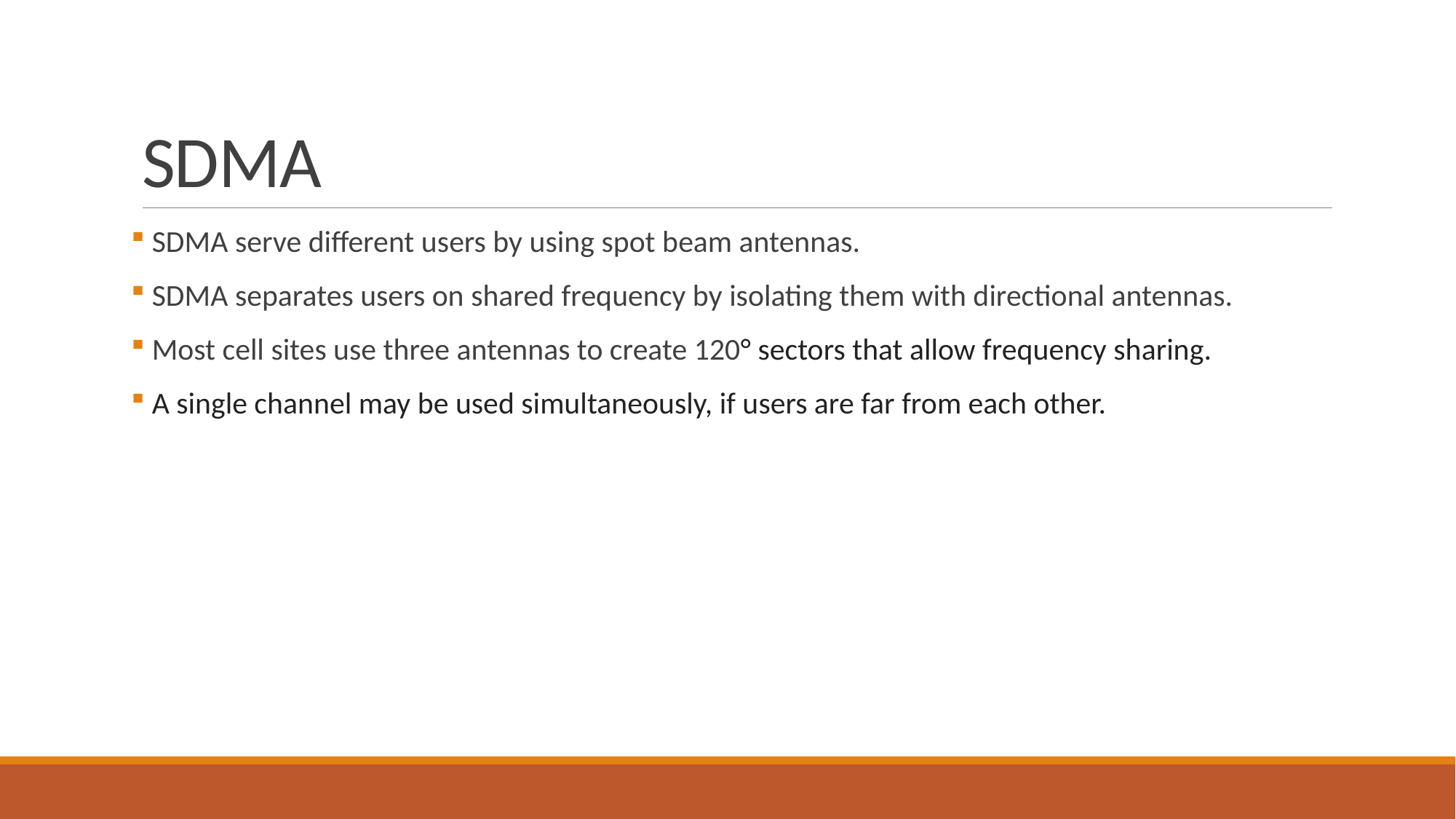

# SDMA
 SDMA serve different users by using spot beam antennas.
 SDMA separates users on shared frequency by isolating them with directional antennas.
 Most cell sites use three antennas to create 120° sectors that allow frequency sharing.
 A single channel may be used simultaneously, if users are far from each other.